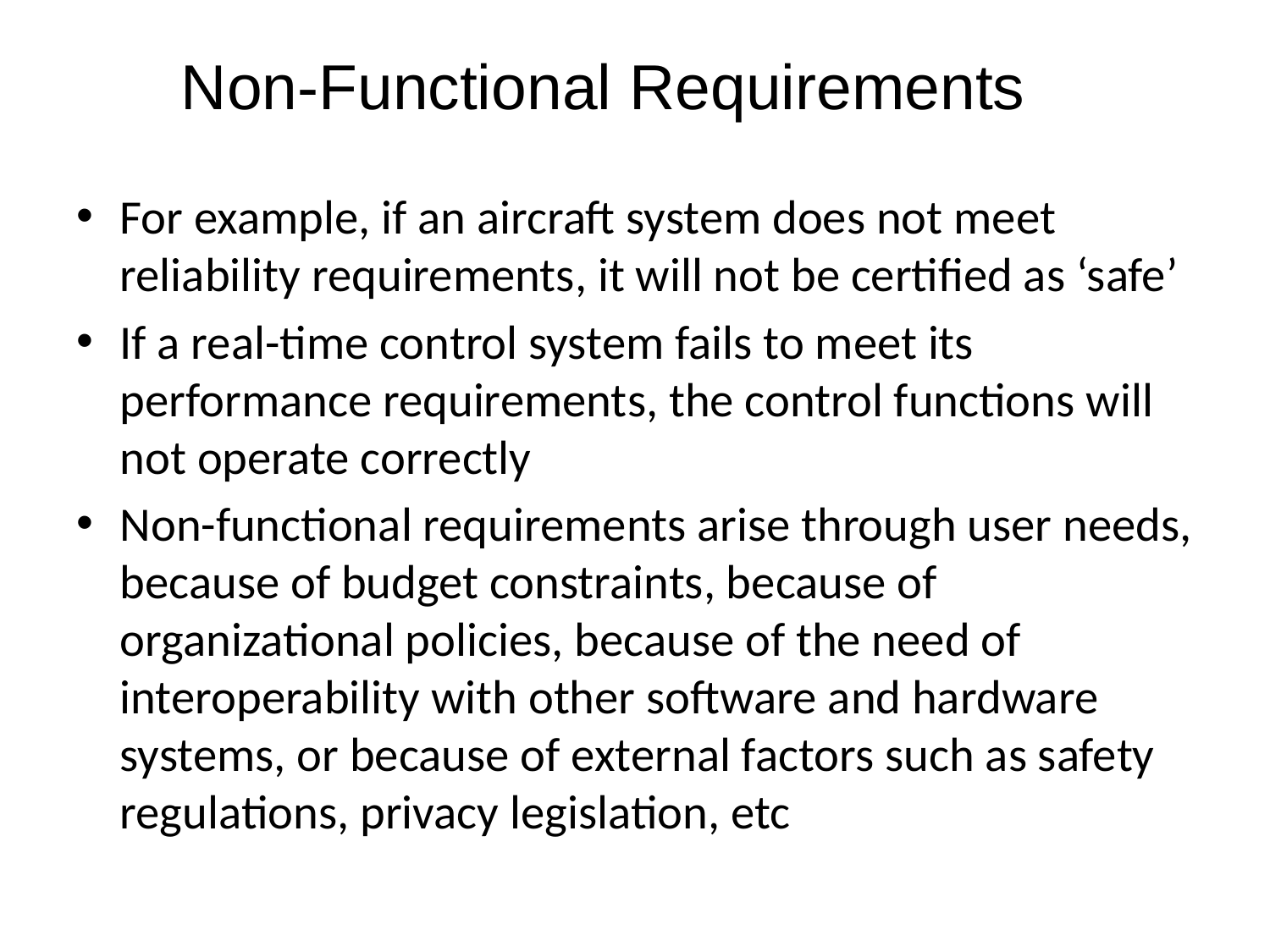

# Non-Functional Requirements
For example, if an aircraft system does not meet reliability requirements, it will not be certified as ‘safe’
If a real-time control system fails to meet its performance requirements, the control functions will not operate correctly
Non-functional requirements arise through user needs, because of budget constraints, because of organizational policies, because of the need of interoperability with other software and hardware systems, or because of external factors such as safety regulations, privacy legislation, etc